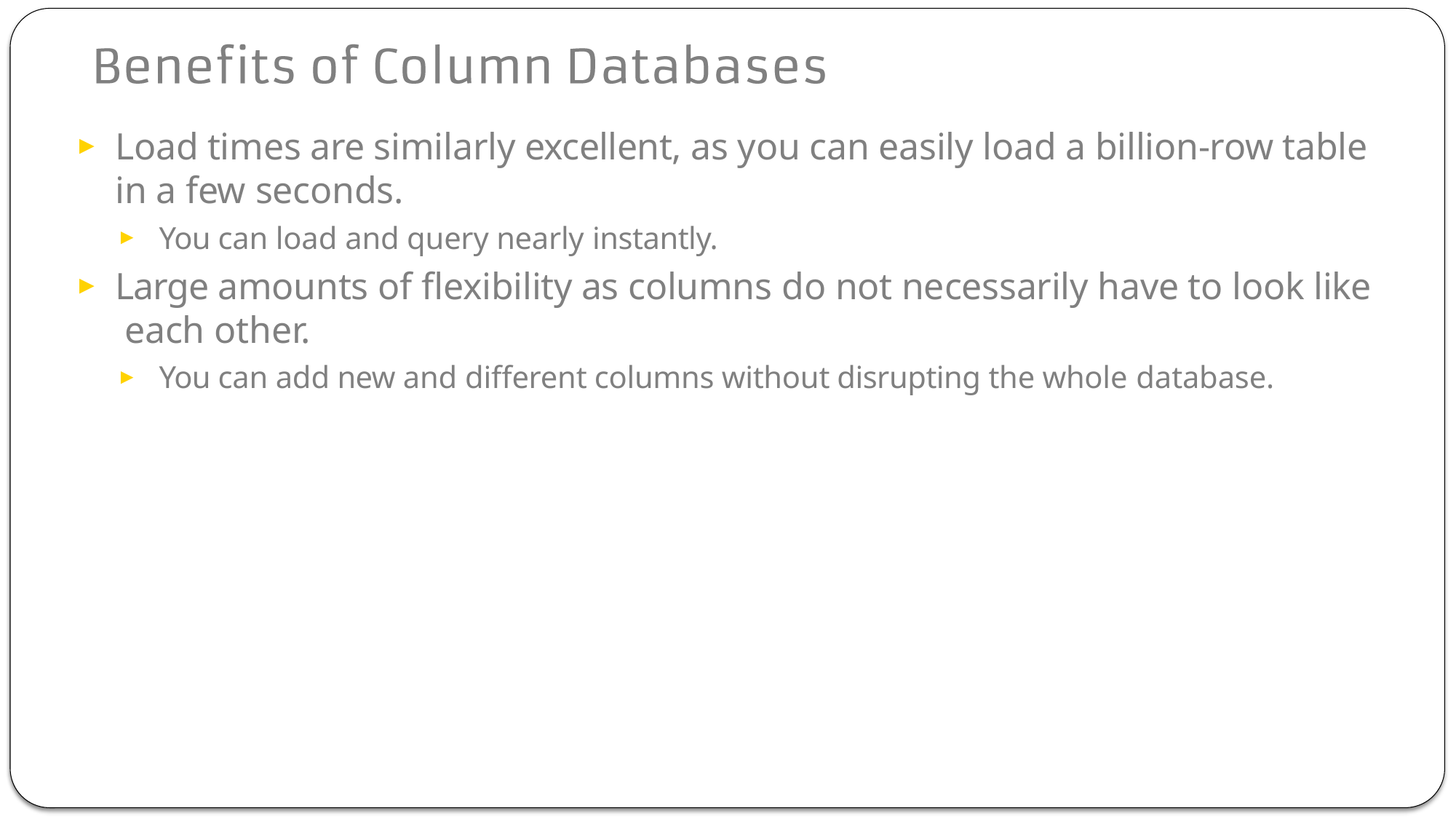

Load times are similarly excellent, as you can easily load a billion-row table  in a few seconds.
You can load and query nearly instantly.
Large amounts of flexibility as columns do not necessarily have to look like  each other.
You can add new and different columns without disrupting the whole database.